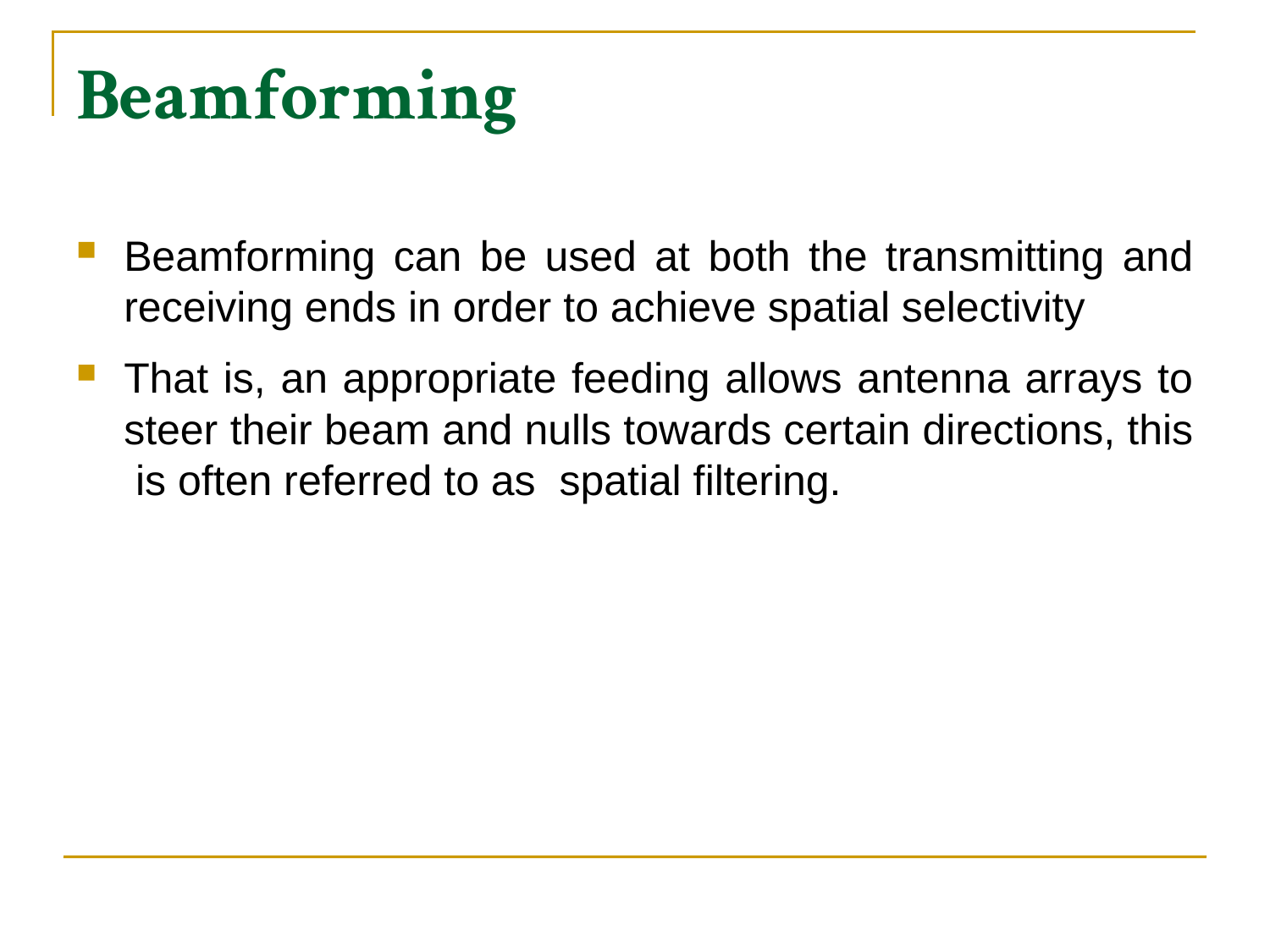

# Beamforming
Beamforming can be used at both the transmitting and receiving ends in order to achieve spatial selectivity
That is, an appropriate feeding allows antenna arrays to steer their beam and nulls towards certain directions, this  is often referred to as  spatial filtering.